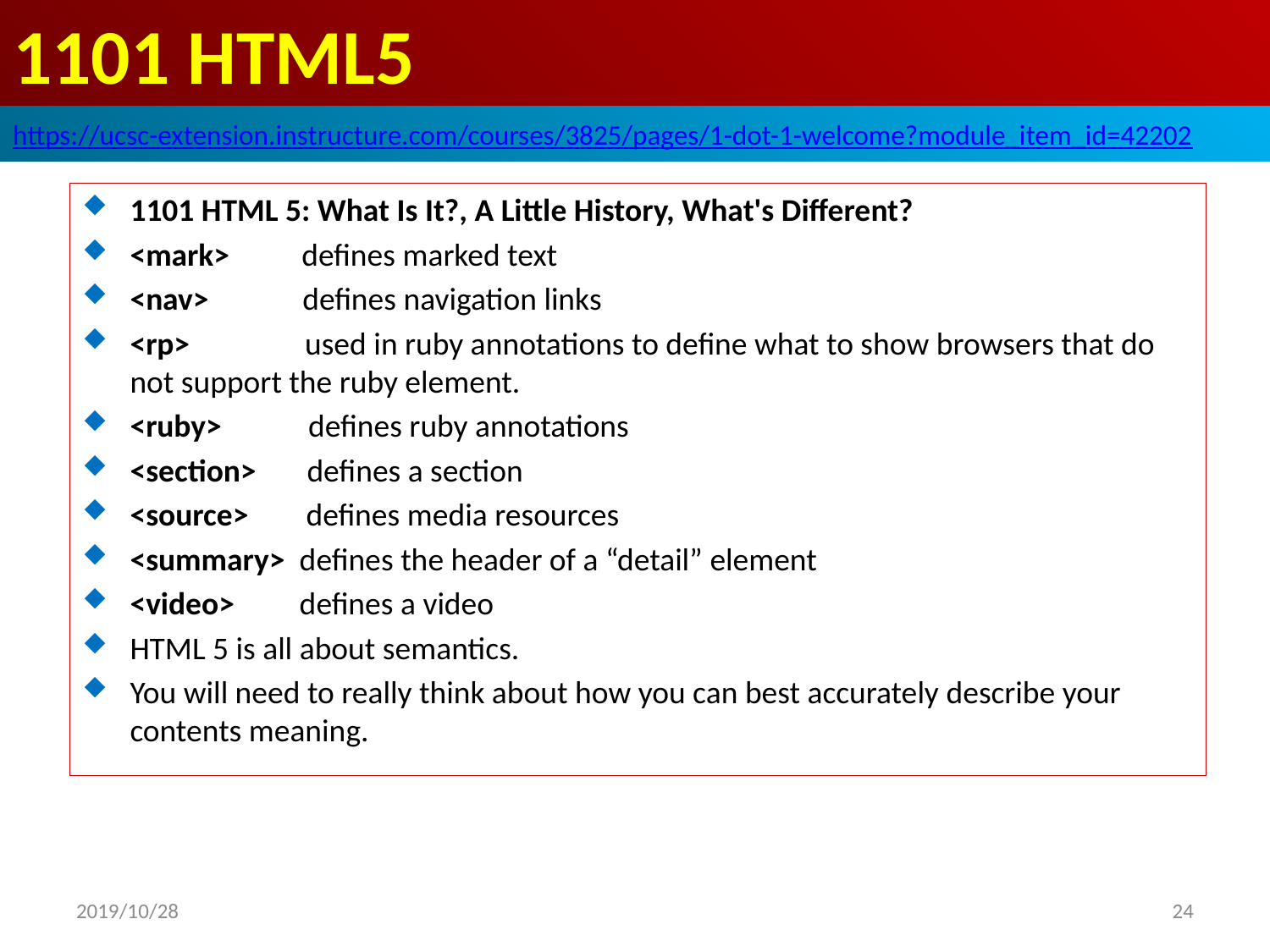

# 1101 HTML5

https://ucsc-extension.instructure.com/courses/3825/pages/1-dot-1-welcome?module_item_id=42202
1101 HTML 5: What Is It?, A Little History, What's Different?
<mark>          defines marked text
<nav>             defines navigation links
<rp>                used in ruby annotations to define what to show browsers that do not support the ruby element.
<ruby>            defines ruby annotations
<section>       defines a section
<source>        defines media resources
<summary>  defines the header of a “detail” element
<video>         defines a video
HTML 5 is all about semantics.
You will need to really think about how you can best accurately describe your contents meaning.
2019/10/28
24